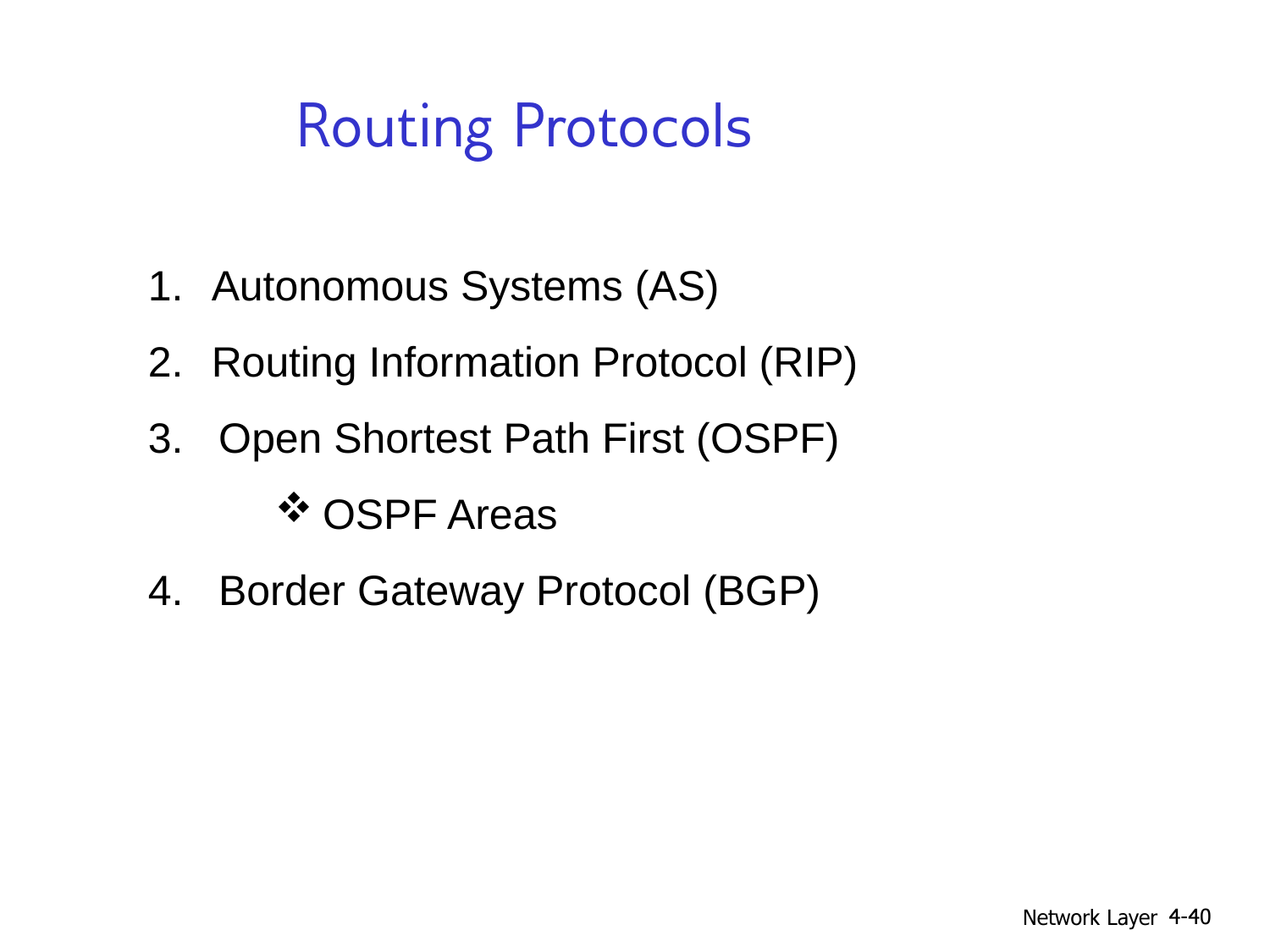

Routing Protocols
Autonomous Systems (AS)
Routing Information Protocol (RIP)
3.   Open Shortest Path First (OSPF)
OSPF Areas
4.   Border Gateway Protocol (BGP)
4-40
Network Layer